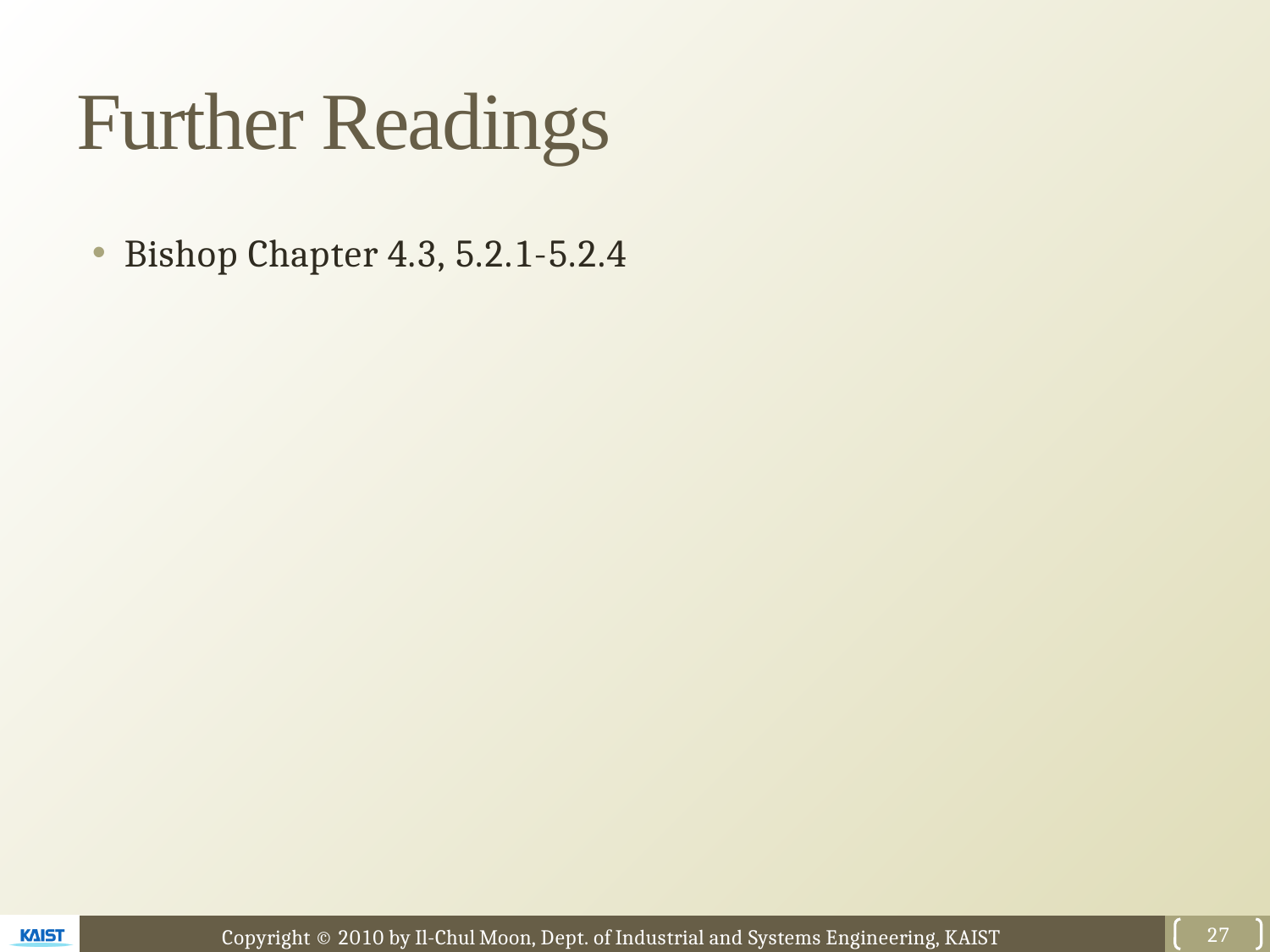

# Further Readings
Bishop Chapter 4.3, 5.2.1-5.2.4
27